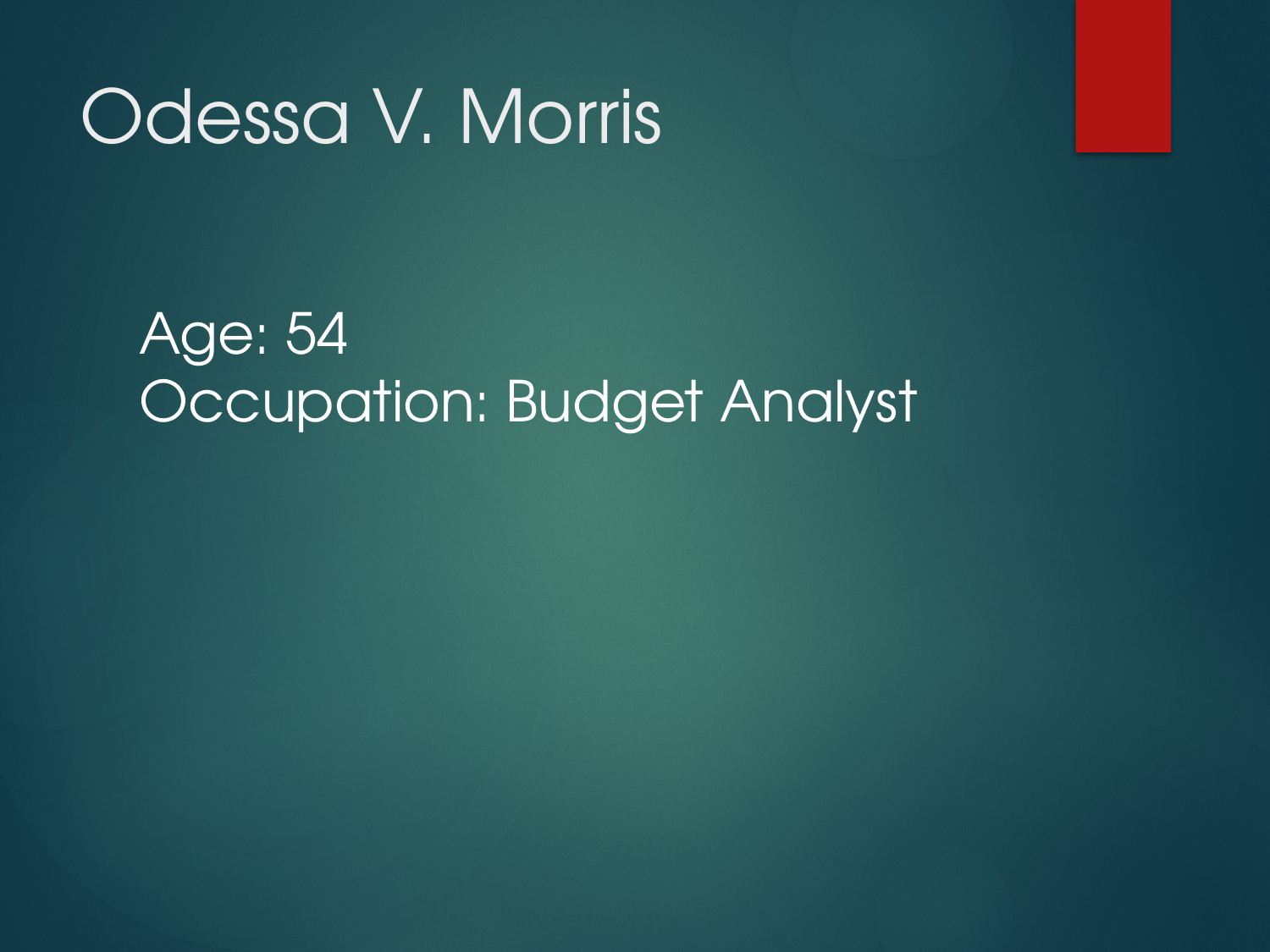

# Odessa V. Morris

Age: 54
Occupation: Budget Analyst